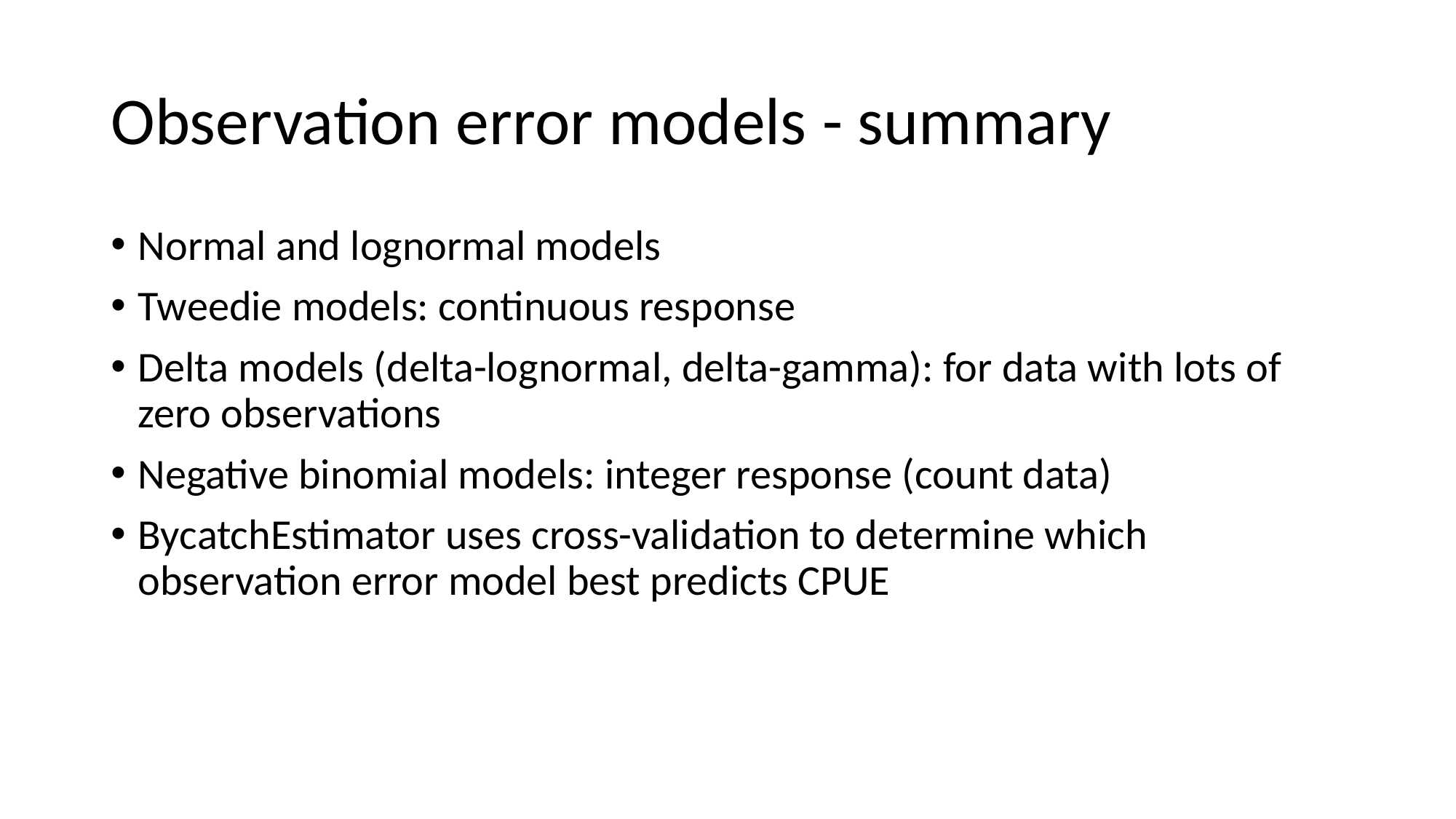

# Observation error models - summary
Normal and lognormal models
Tweedie models: continuous response
Delta models (delta-lognormal, delta-gamma): for data with lots of zero observations
Negative binomial models: integer response (count data)
BycatchEstimator uses cross-validation to determine which observation error model best predicts CPUE